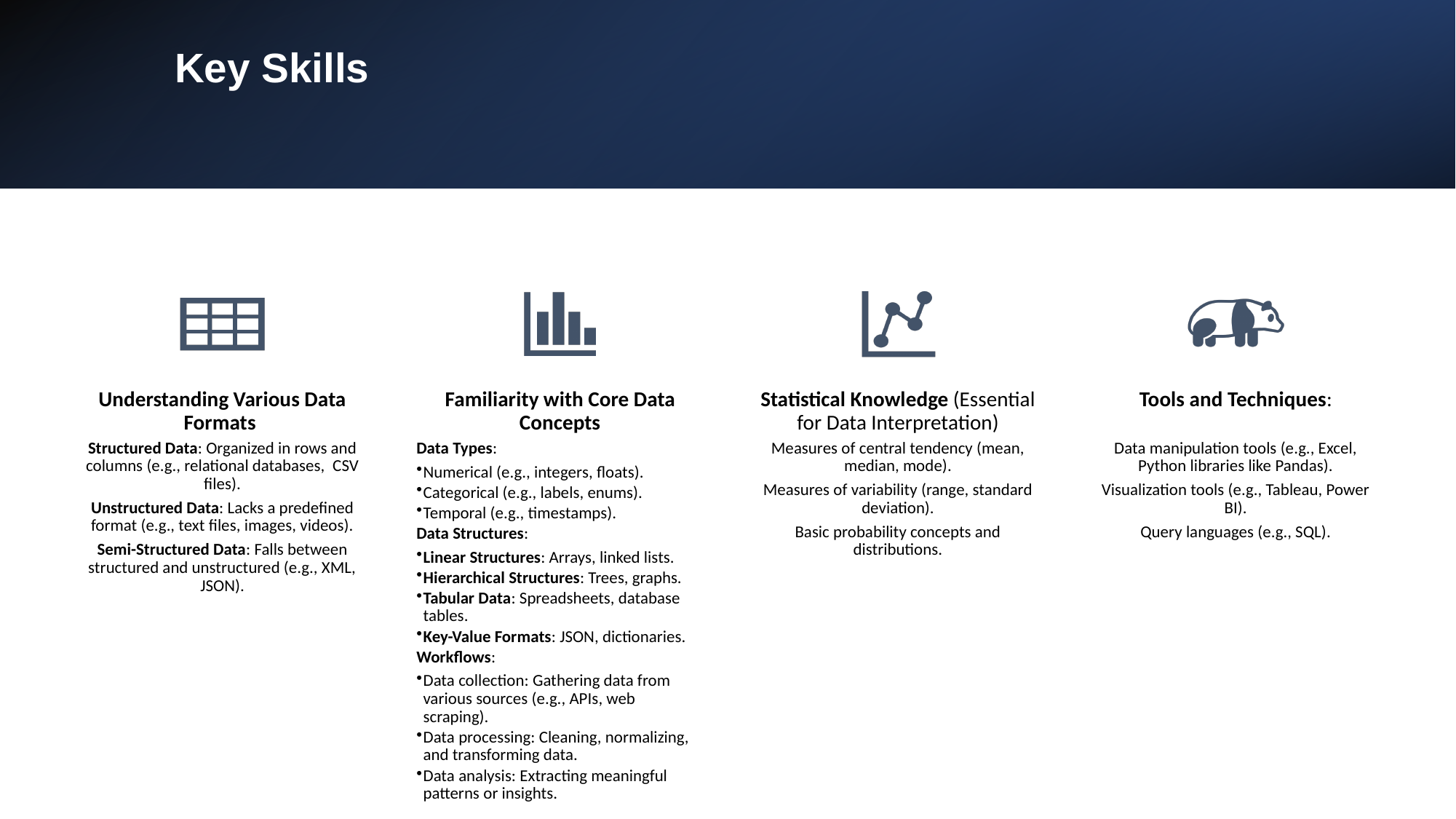

# Key Skills
Understanding Various Data Formats
Structured Data: Organized in rows and columns (e.g., relational databases,  CSV files).
Unstructured Data: Lacks a predefined format (e.g., text files, images, videos).
Semi-Structured Data: Falls between structured and unstructured (e.g., XML, JSON).
Familiarity with Core Data Concepts
Data Types:
Numerical (e.g., integers, floats).
Categorical (e.g., labels, enums).
Temporal (e.g., timestamps).
Data Structures:
Linear Structures: Arrays, linked lists.
Hierarchical Structures: Trees, graphs.
Tabular Data: Spreadsheets, database tables.
Key-Value Formats: JSON, dictionaries.
Workflows:
Data collection: Gathering data from various sources (e.g., APIs, web scraping).
Data processing: Cleaning, normalizing, and transforming data.
Data analysis: Extracting meaningful patterns or insights.
Statistical Knowledge (Essential for Data Interpretation)
Measures of central tendency (mean, median, mode).
Measures of variability (range, standard deviation).
Basic probability concepts and distributions.
Tools and Techniques:
Data manipulation tools (e.g., Excel, Python libraries like Pandas).
Visualization tools (e.g., Tableau, Power BI).
Query languages (e.g., SQL).